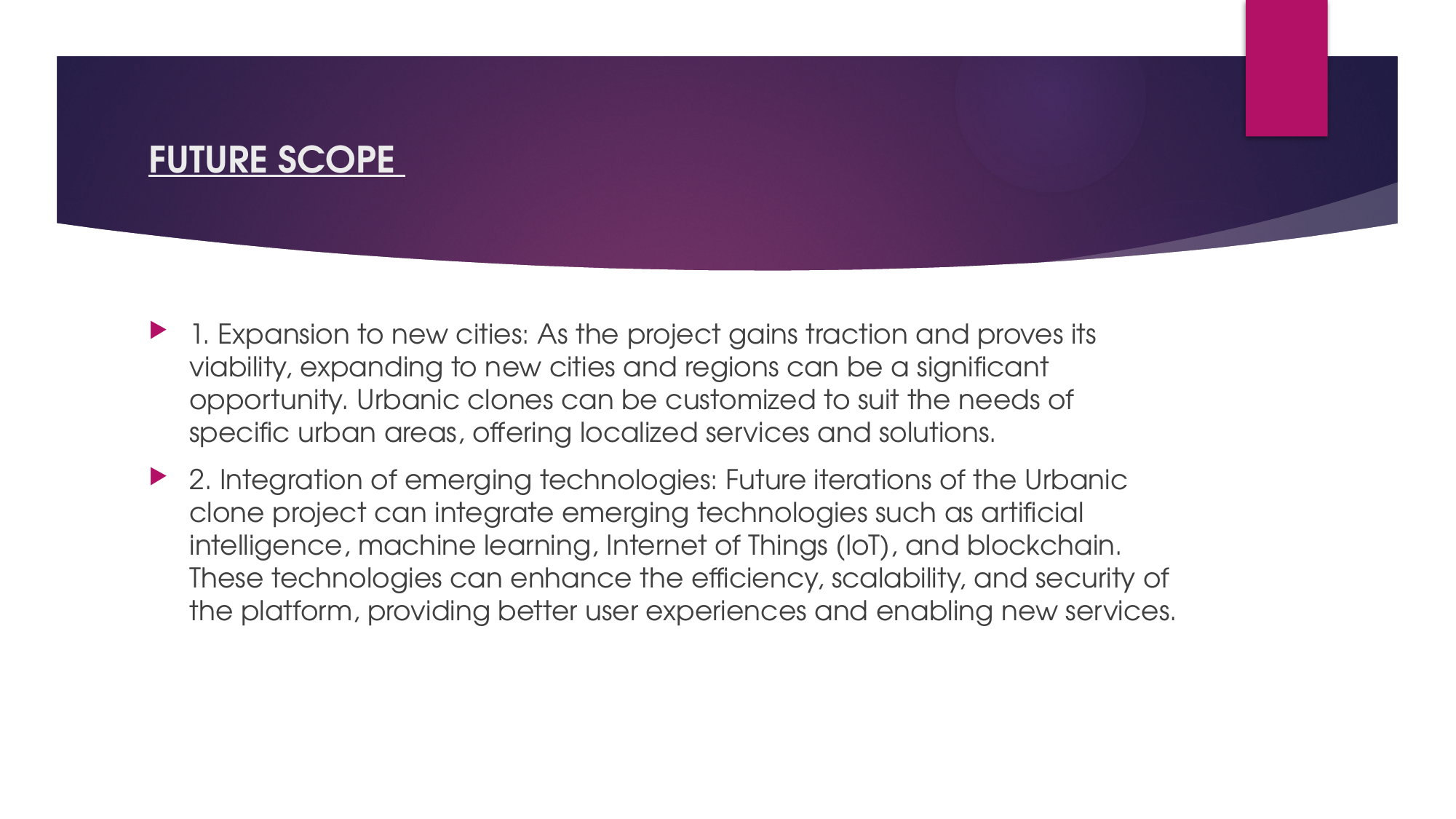

# FUTURE SCOPE
1. Expansion to new cities: As the project gains traction and proves its viability, expanding to new cities and regions can be a significant opportunity. Urbanic clones can be customized to suit the needs of specific urban areas, offering localized services and solutions.
2. Integration of emerging technologies: Future iterations of the Urbanic clone project can integrate emerging technologies such as artificial intelligence, machine learning, Internet of Things (IoT), and blockchain. These technologies can enhance the efficiency, scalability, and security of the platform, providing better user experiences and enabling new services.